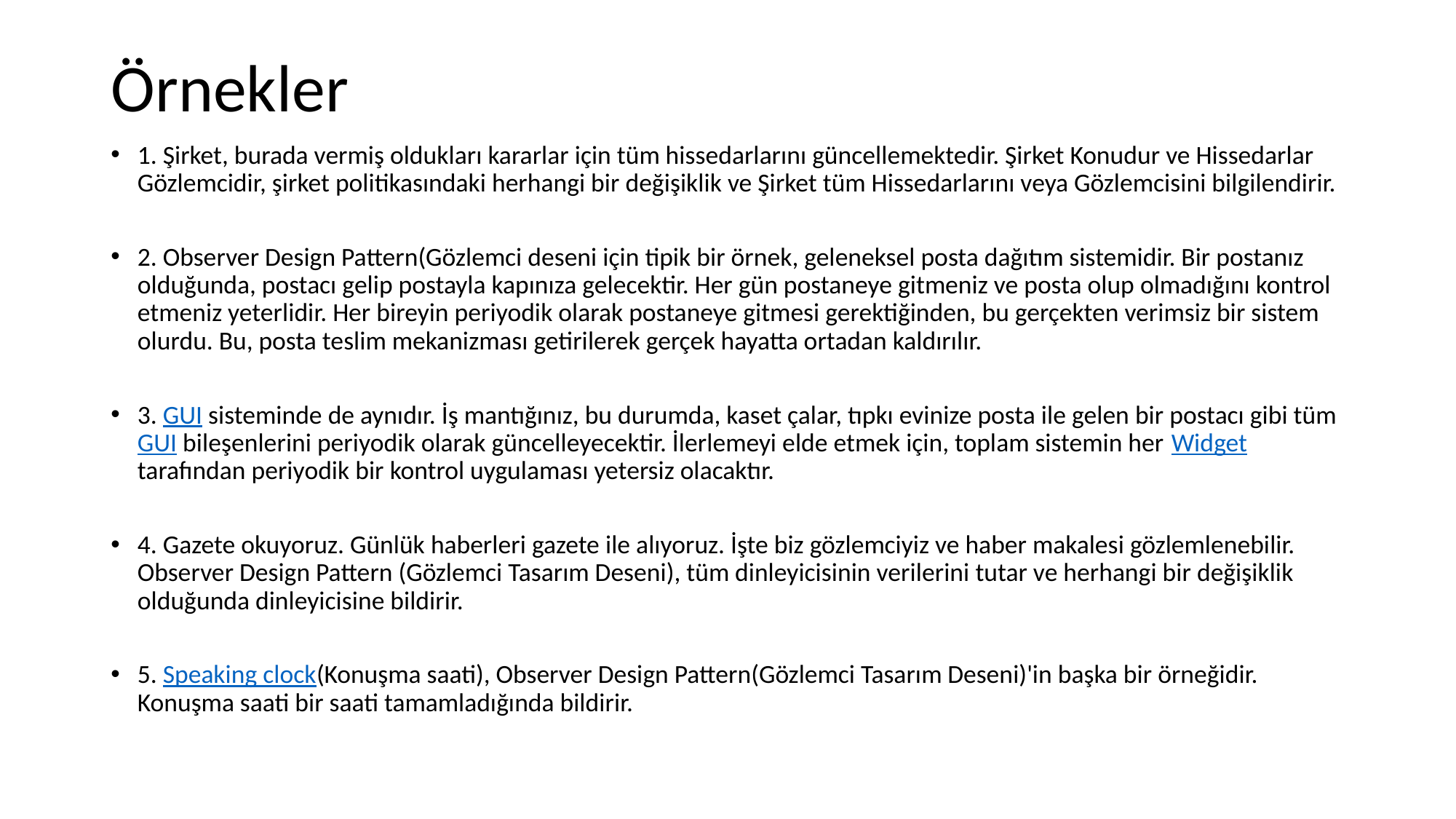

# Örnekler
1. Şirket, burada vermiş oldukları kararlar için tüm hissedarlarını güncellemektedir. Şirket Konudur ve Hissedarlar Gözlemcidir, şirket politikasındaki herhangi bir değişiklik ve Şirket tüm Hissedarlarını veya Gözlemcisini bilgilendirir.

2. Observer Design Pattern(Gözlemci deseni için tipik bir örnek, geleneksel posta dağıtım sistemidir. Bir postanız olduğunda, postacı gelip postayla kapınıza gelecektir. Her gün postaneye gitmeniz ve posta olup olmadığını kontrol etmeniz yeterlidir. Her bireyin periyodik olarak postaneye gitmesi gerektiğinden, bu gerçekten verimsiz bir sistem olurdu. Bu, posta teslim mekanizması getirilerek gerçek hayatta ortadan kaldırılır.

3. GUI sisteminde de aynıdır. İş mantığınız, bu durumda, kaset çalar, tıpkı evinize posta ile gelen bir postacı gibi tüm GUI bileşenlerini periyodik olarak güncelleyecektir. İlerlemeyi elde etmek için, toplam sistemin her Widget tarafından periyodik bir kontrol uygulaması yetersiz olacaktır.

4. Gazete okuyoruz. Günlük haberleri gazete ile alıyoruz. İşte biz gözlemciyiz ve haber makalesi gözlemlenebilir. Observer Design Pattern (Gözlemci Tasarım Deseni), tüm dinleyicisinin verilerini tutar ve herhangi bir değişiklik olduğunda dinleyicisine bildirir.

5. Speaking clock(Konuşma saati), Observer Design Pattern(Gözlemci Tasarım Deseni)'in başka bir örneğidir. Konuşma saati bir saati tamamladığında bildirir.